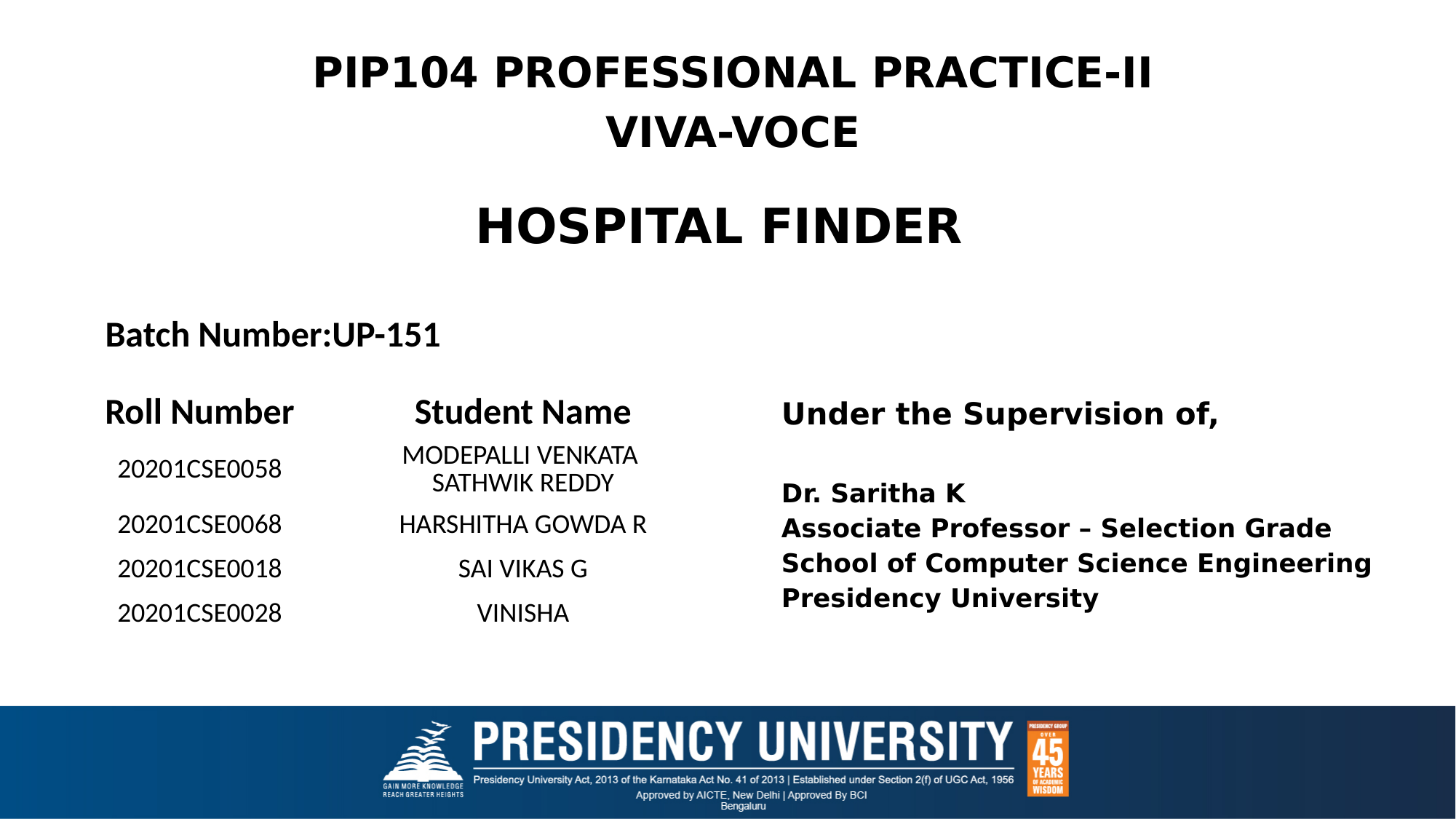

PIP104 PROFESSIONAL PRACTICE-II
VIVA-VOCE
# HOSPITAL FINDER
Batch Number:UP-151

Under the Supervision of,

Dr. Saritha K
Associate Professor – Selection Grade
School of Computer Science Engineering
Presidency University

| Roll Number | Student Name |
| --- | --- |
| 20201CSE0058 | MODEPALLI VENKATA SATHWIK REDDY |
| 20201CSE0068 | HARSHITHA GOWDA R |
| 20201CSE0018 | SAI VIKAS G |
| 20201CSE0028 | VINISHA |
|  |  |